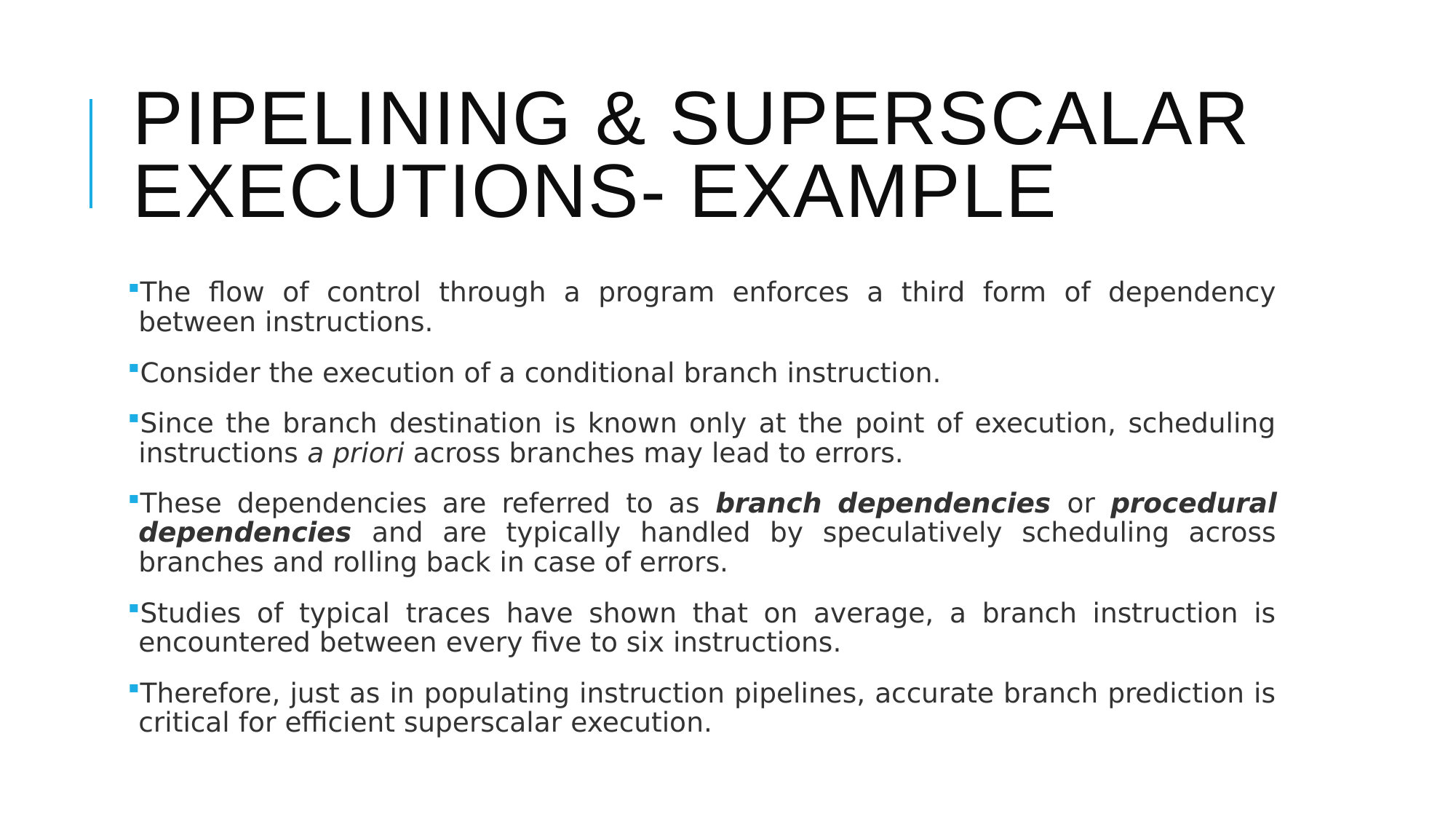

# Pipelining & superscalar executions- Example
The flow of control through a program enforces a third form of dependency between instructions.
Consider the execution of a conditional branch instruction.
Since the branch destination is known only at the point of execution, scheduling instructions a priori across branches may lead to errors.
These dependencies are referred to as branch dependencies or procedural dependencies and are typically handled by speculatively scheduling across branches and rolling back in case of errors.
Studies of typical traces have shown that on average, a branch instruction is encountered between every five to six instructions.
Therefore, just as in populating instruction pipelines, accurate branch prediction is critical for efficient superscalar execution.